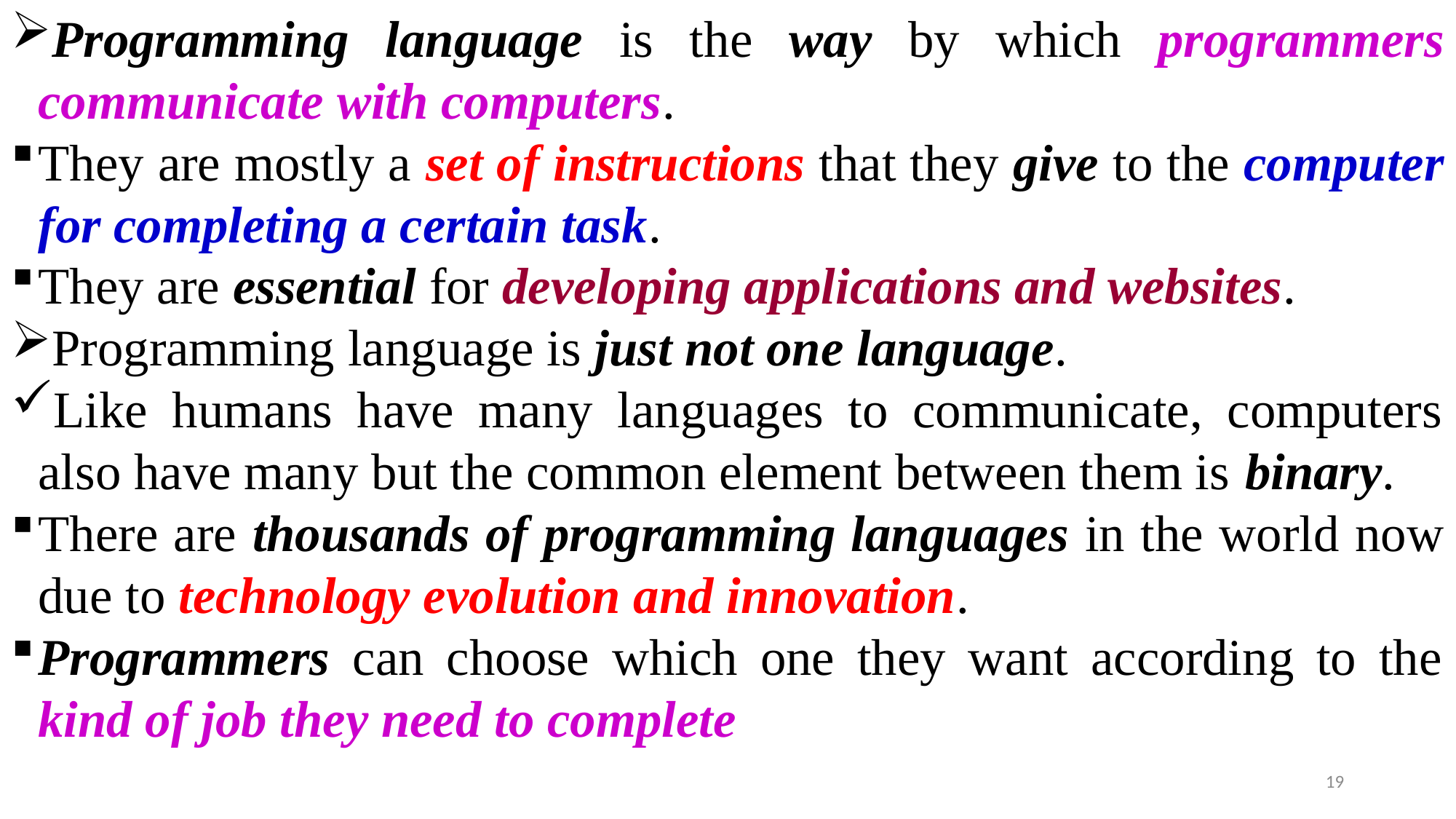

Programming language is the way by which programmers communicate with computers.
They are mostly a set of instructions that they give to the computer for completing a certain task.
They are essential for developing applications and websites.
Programming language is just not one language.
Like humans have many languages to communicate, computers also have many but the common element between them is binary.
There are thousands of programming languages in the world now due to technology evolution and innovation.
Programmers can choose which one they want according to the kind of job they need to complete

19